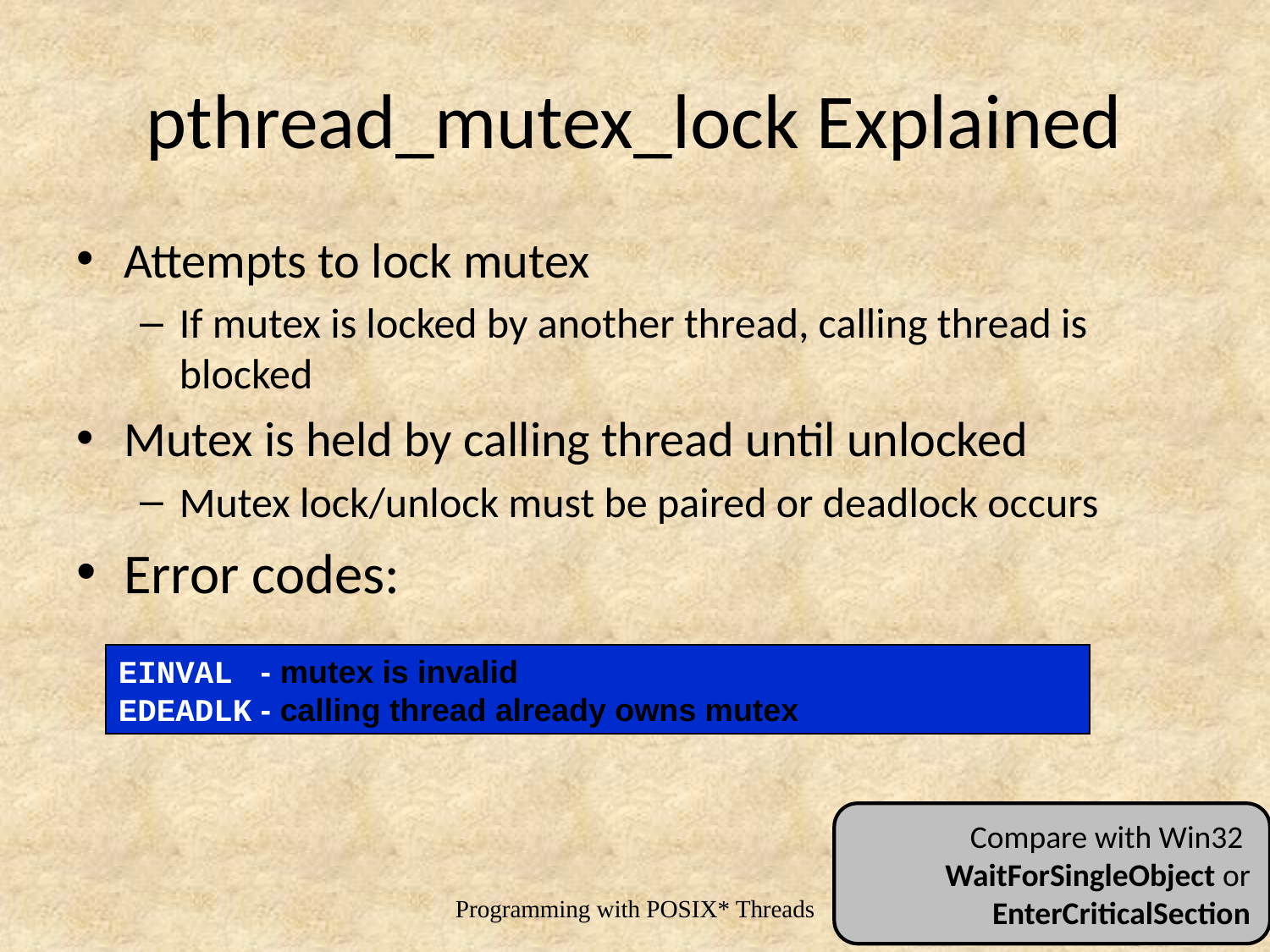

# pthread_mutex_lock Explained
Attempts to lock mutex
If mutex is locked by another thread, calling thread is blocked
Mutex is held by calling thread until unlocked
Mutex lock/unlock must be paired or deadlock occurs
Error codes:

EINVAL  - mutex is invalid
EDEADLK - calling thread already owns mutex
Compare with Win32
WaitForSingleObject or EnterCriticalSection
19
Programming with POSIX* Threads